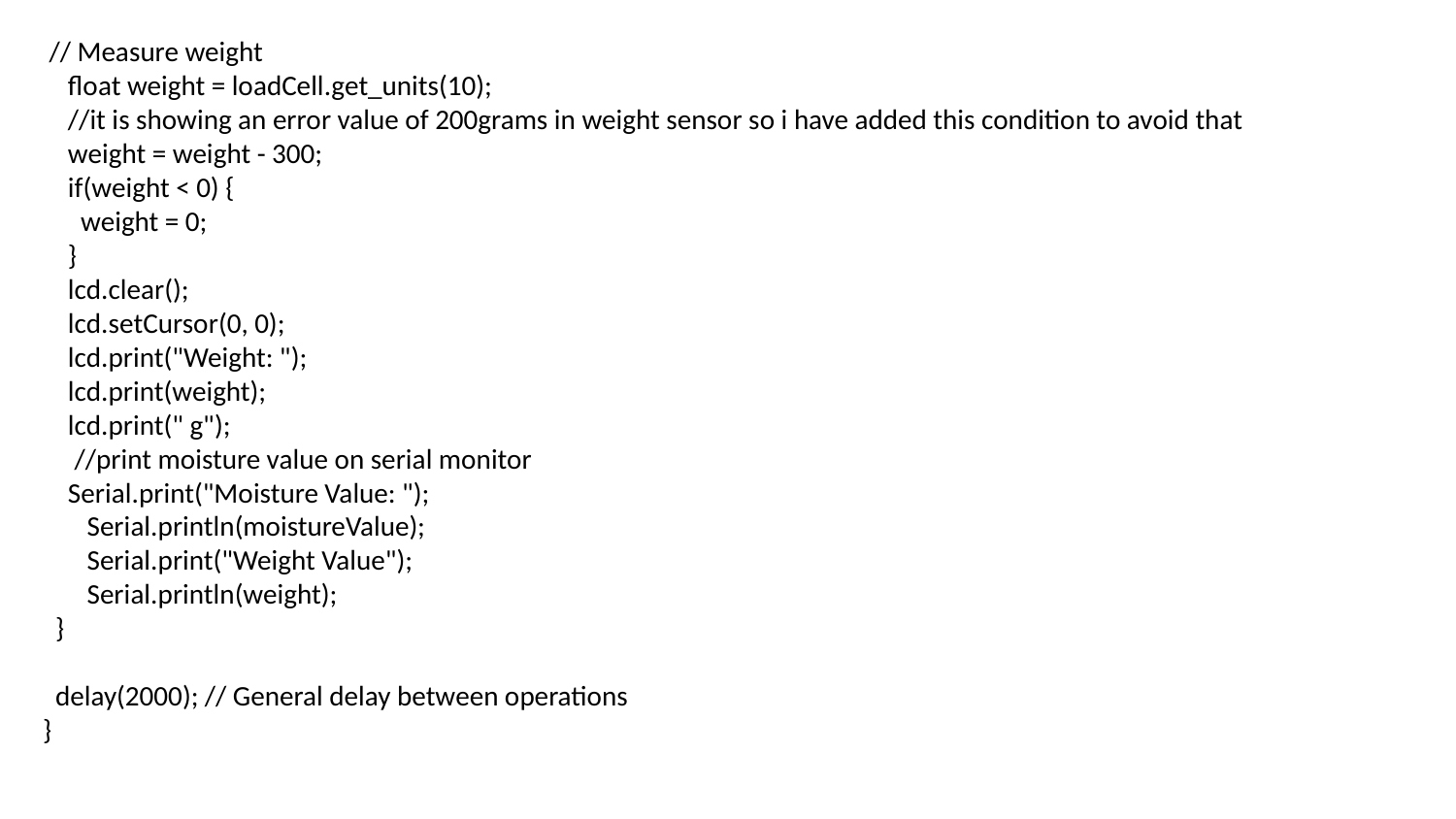

// Measure weight
    float weight = loadCell.get_units(10);
    //it is showing an error value of 200grams in weight sensor so i have added this condition to avoid that
    weight = weight - 300;
    if(weight < 0) {
      weight = 0;
    }
    lcd.clear();
    lcd.setCursor(0, 0);
    lcd.print("Weight: ");
    lcd.print(weight);
    lcd.print(" g");
     //print moisture value on serial monitor
    Serial.print("Moisture Value: ");
       Serial.println(moistureValue);
       Serial.print("Weight Value");
       Serial.println(weight);
  }

  delay(2000); // General delay between operations
}